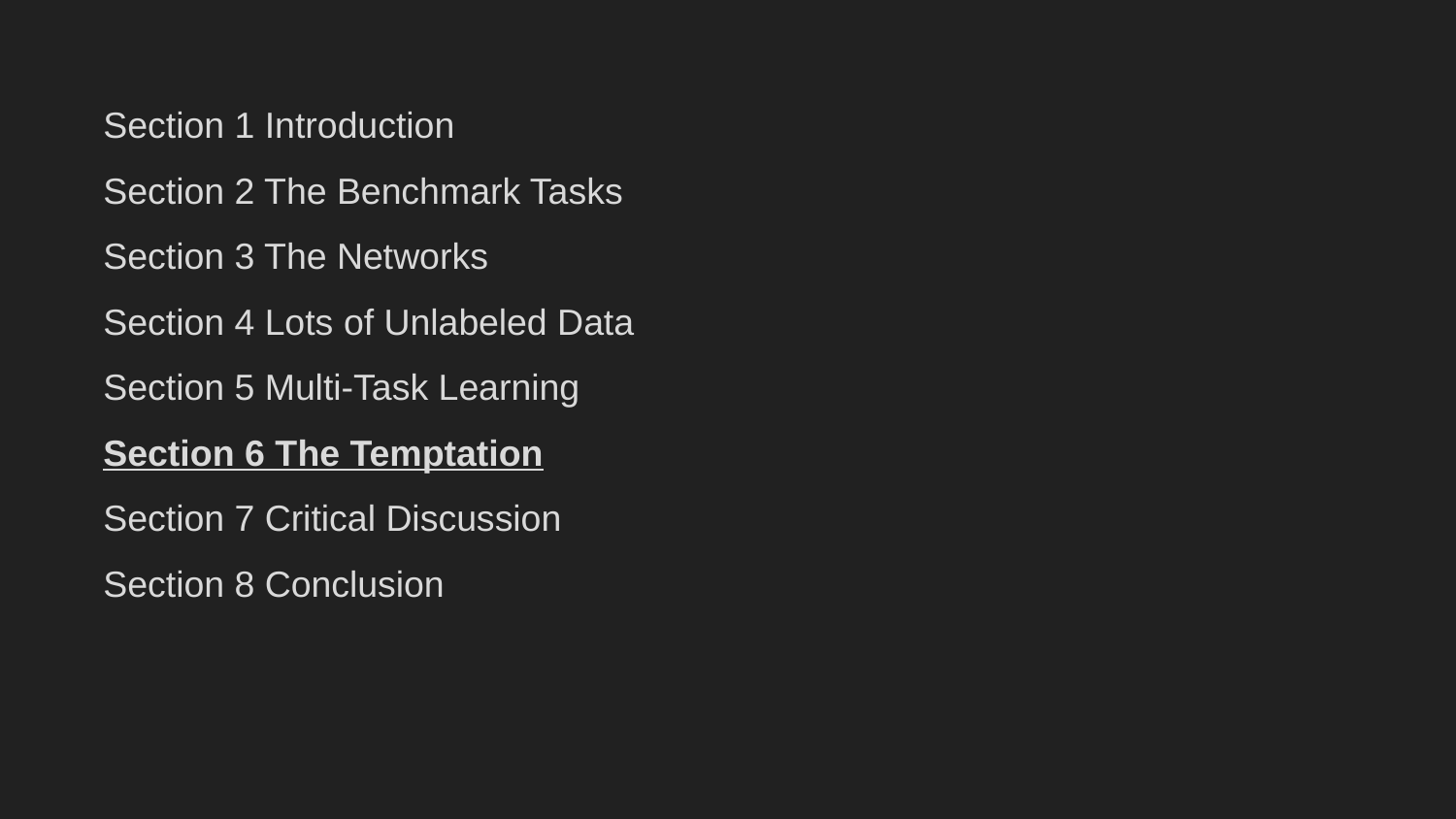

Section 1 Introduction
Section 2 The Benchmark Tasks
Section 3 The Networks
Section 4 Lots of Unlabeled Data
Section 5 Multi-Task Learning
Section 6 The Temptation
Section 7 Critical Discussion
Section 8 Conclusion